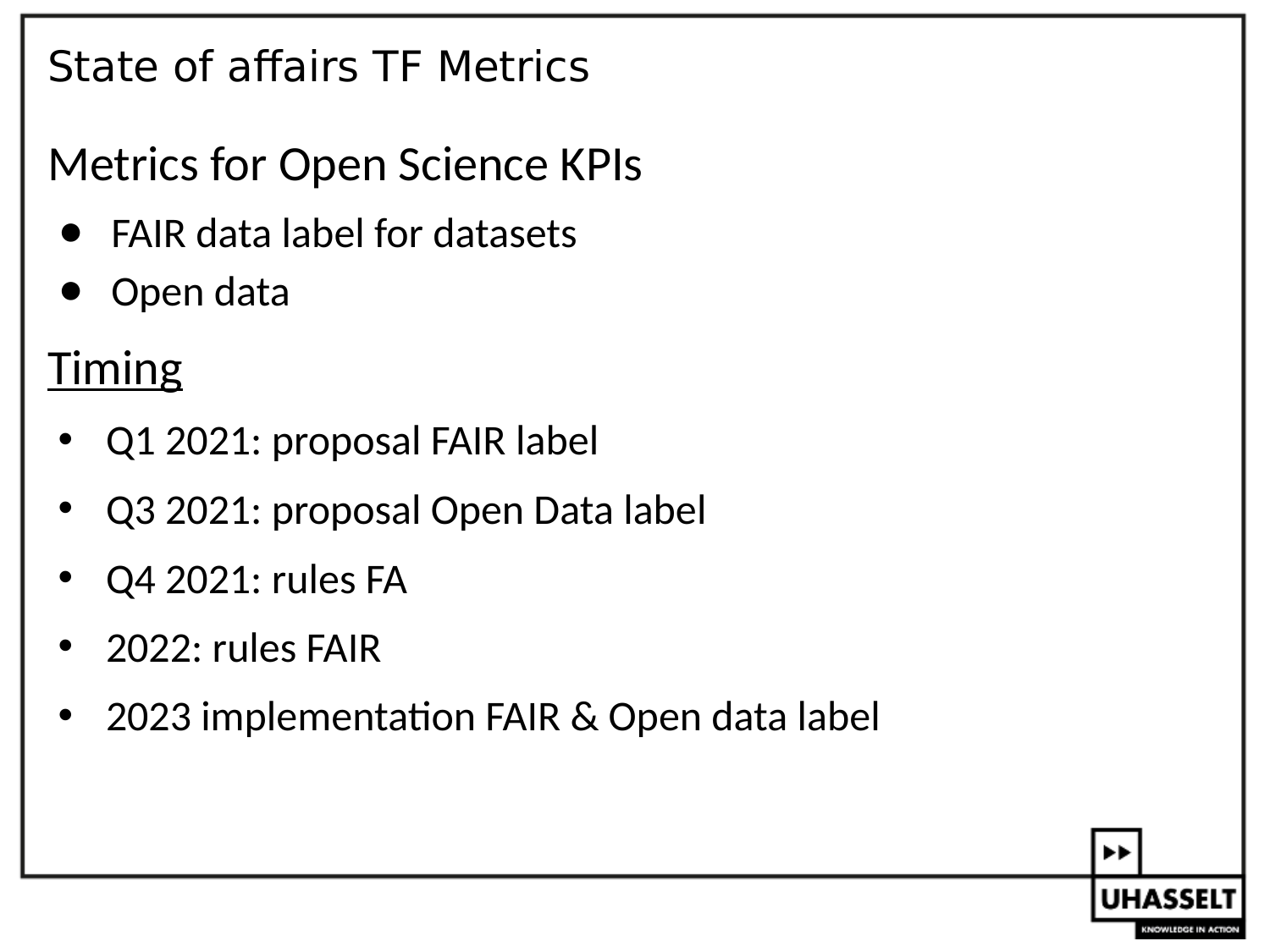

# State of affairs TF Metrics
Metrics for Open Science KPIs
FAIR data label for datasets
Open data
Timing
Q1 2021: proposal FAIR label
Q3 2021: proposal Open Data label
Q4 2021: rules FA
2022: rules FAIR
2023 implementation FAIR & Open data label